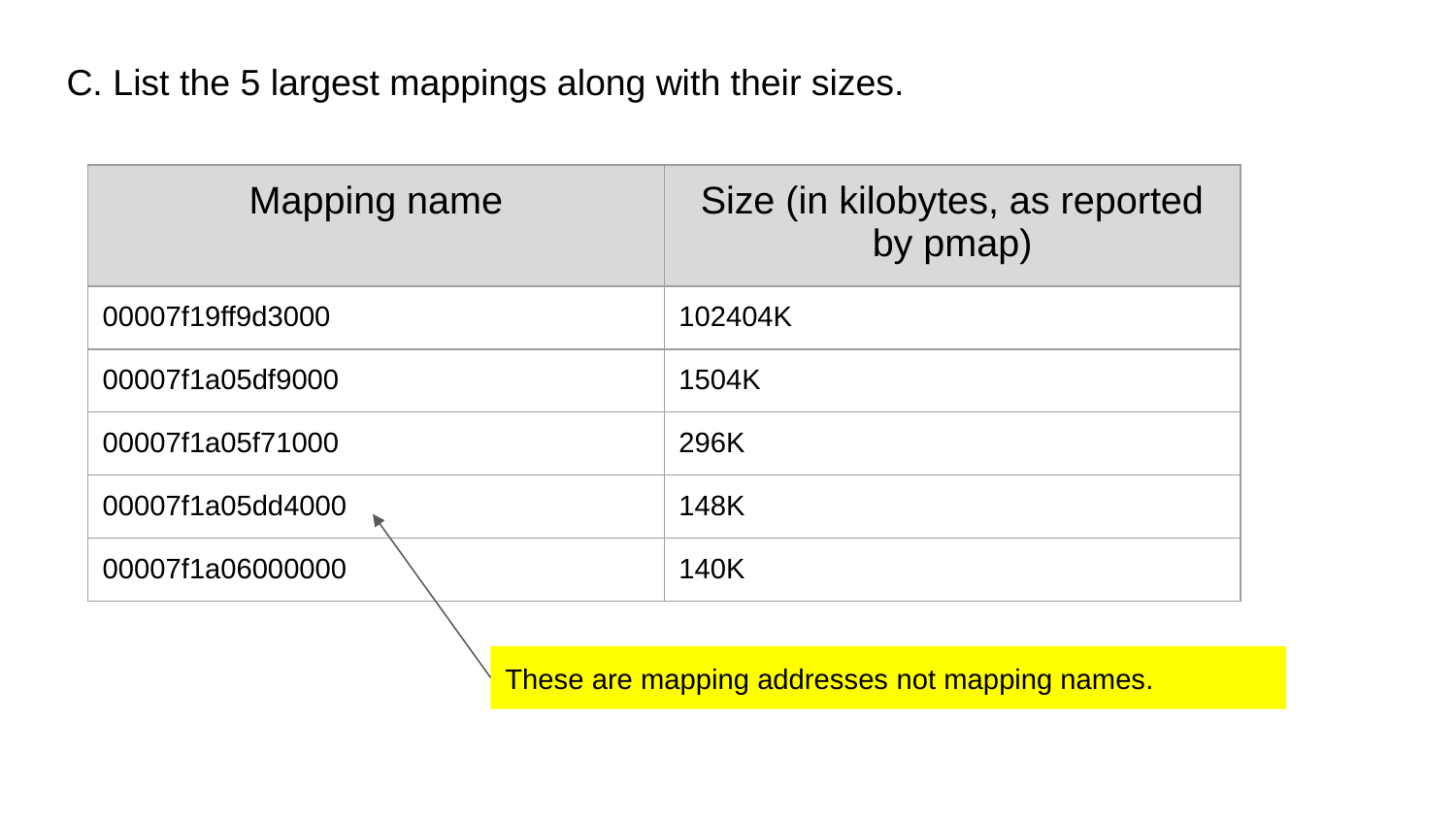

C. List the 5 largest mappings along with their sizes.
| Mapping name | Size (in kilobytes, as reported by pmap) |
| --- | --- |
| 00007f19ff9d3000 | 102404K |
| 00007f1a05df9000 | 1504K |
| 00007f1a05f71000 | 296K |
| 00007f1a05dd4000 | 148K |
| 00007f1a06000000 | 140K |
These are mapping addresses not mapping names.